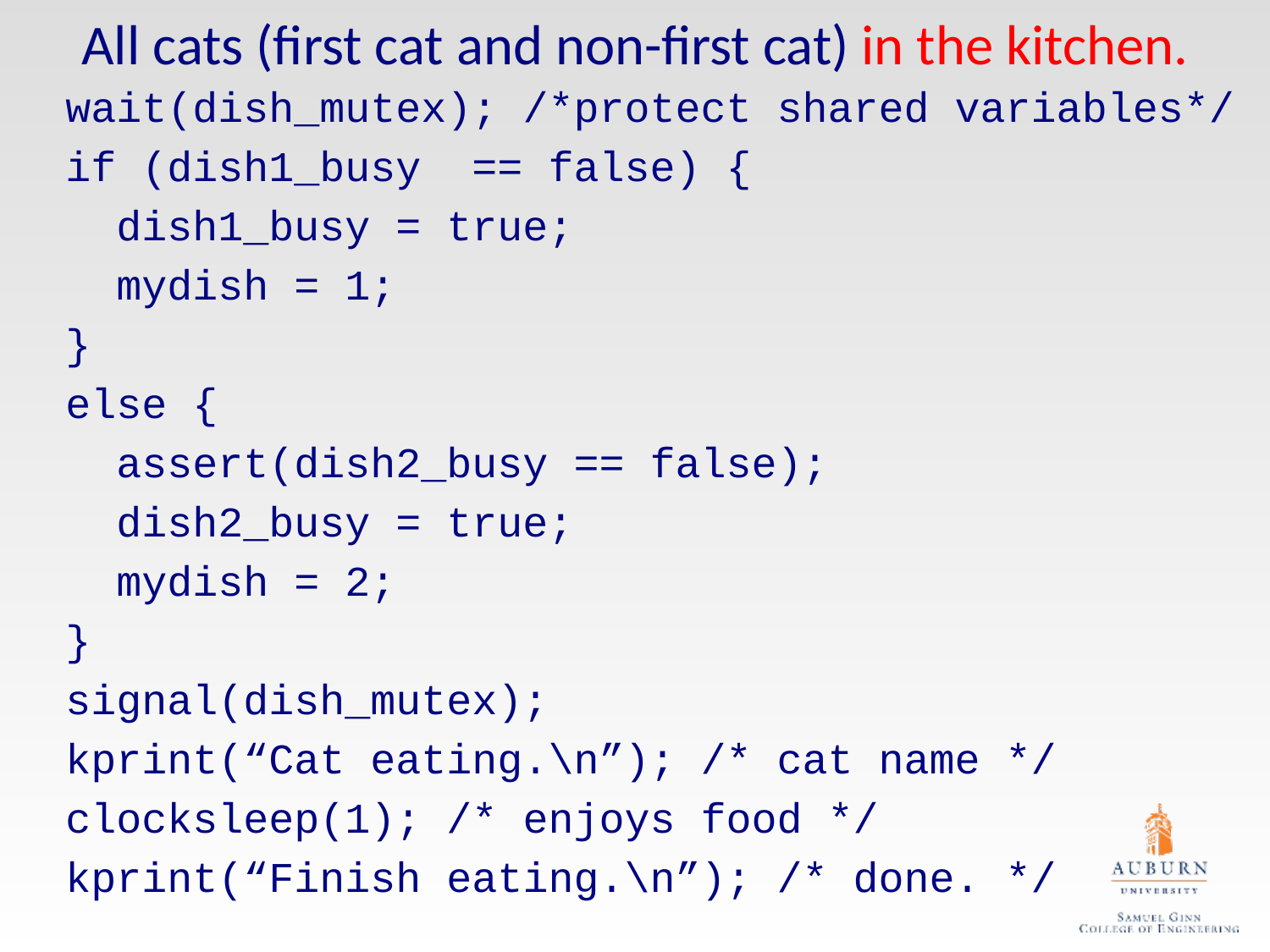

# All cats (first cat and non-first cat) in the kitchen.
wait(dish_mutex); /*protect shared variables*/
if (dish1_busy  == false) {
  dish1_busy = true;
  mydish = 1;
}
else {
  assert(dish2_busy == false);
  dish2_busy = true;
  mydish = 2;
}
signal(dish_mutex);
kprint(“Cat eating.\n”); /* cat name */
clocksleep(1); /* enjoys food */
kprint(“Finish eating.\n”); /* done. */